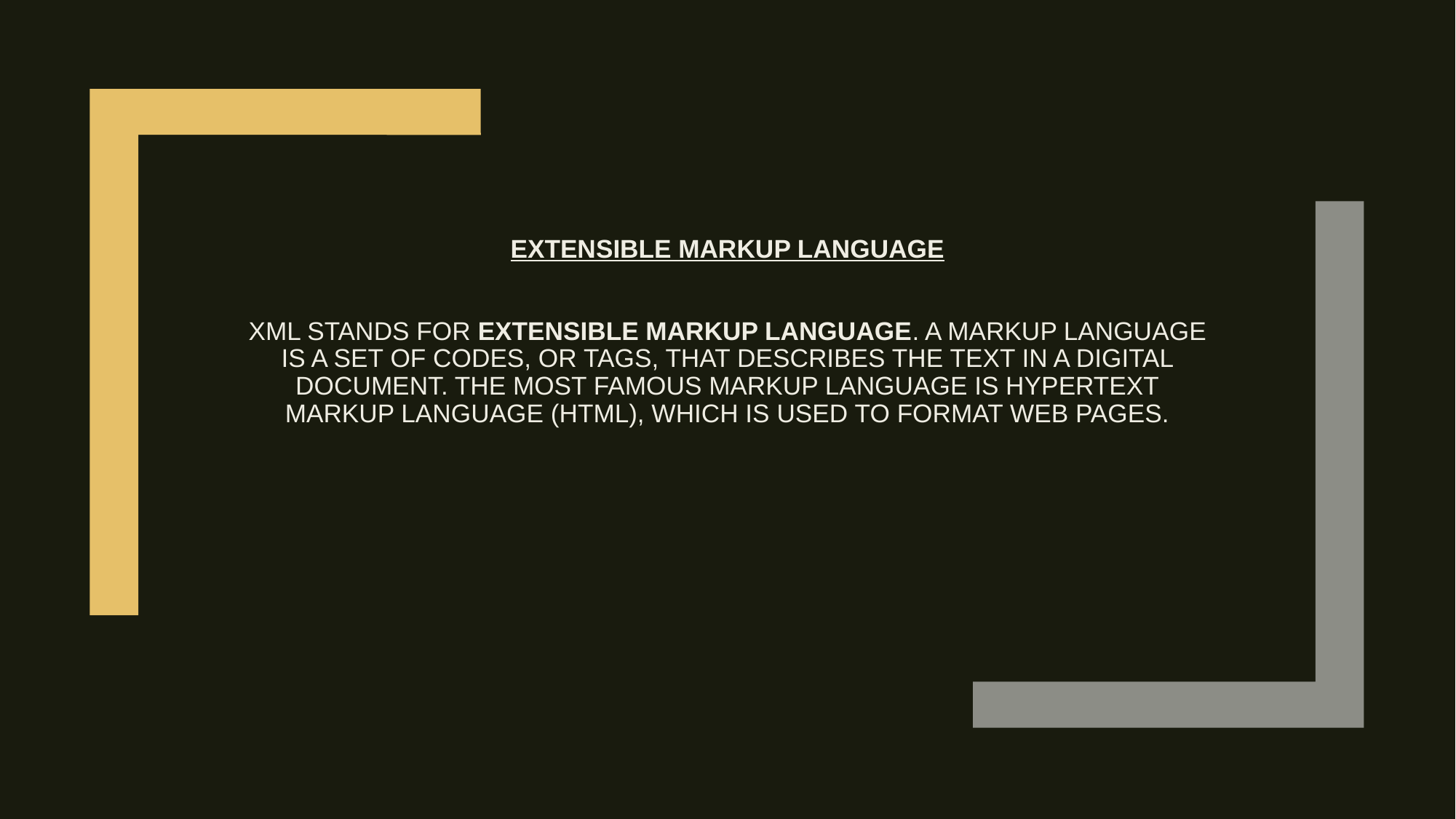

# Extensible markup language XML stands for extensible markup language. A markup language is a set of codes, or tags, that describes the text in a digital document. The most famous markup language is hypertext markup language (HTML), which is used to format Web pages.